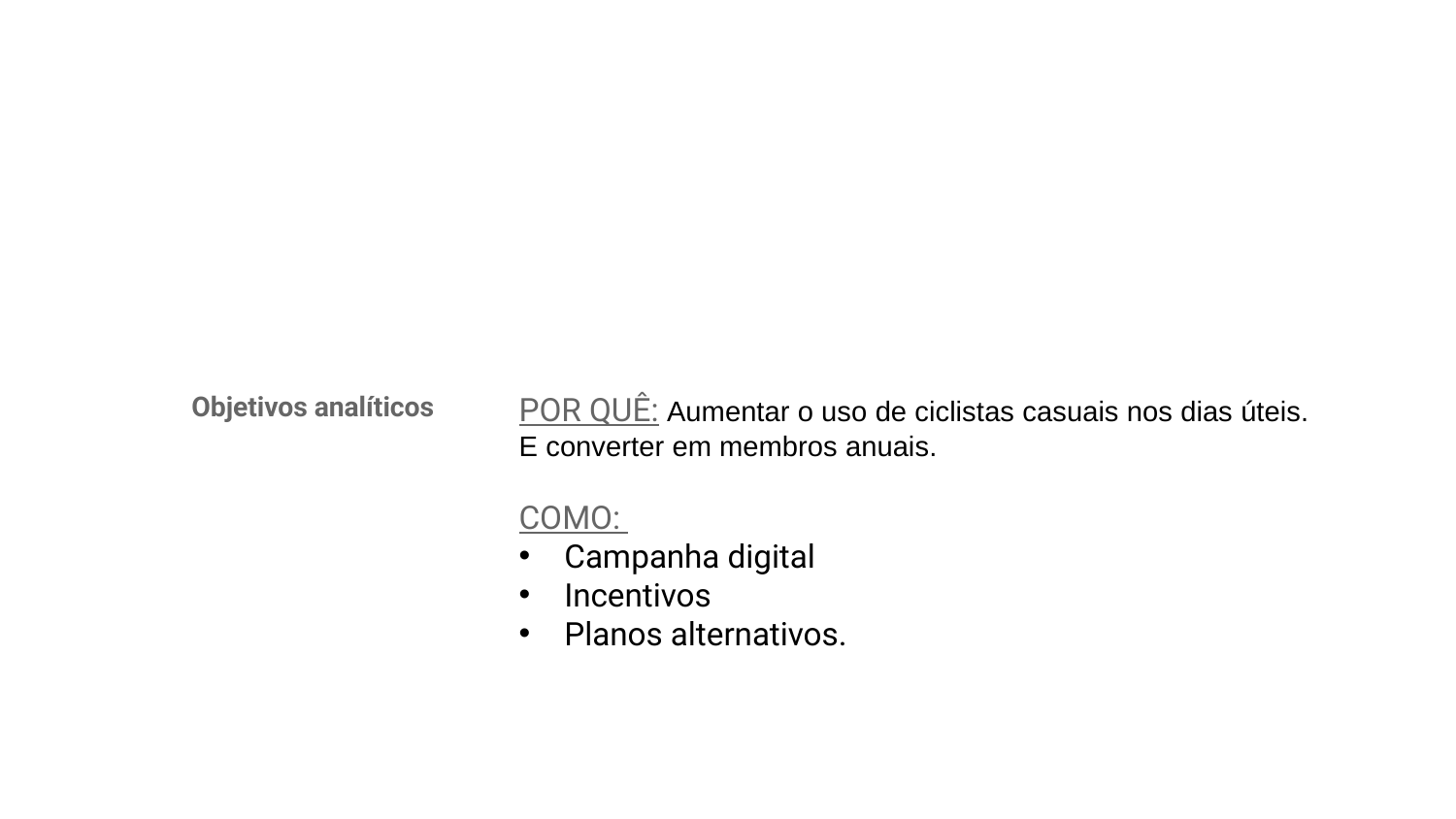

# Objetivos analíticos
POR QUÊ: Aumentar o uso de ciclistas casuais nos dias úteis. E converter em membros anuais.
COMO:
Campanha digital
Incentivos
Planos alternativos.